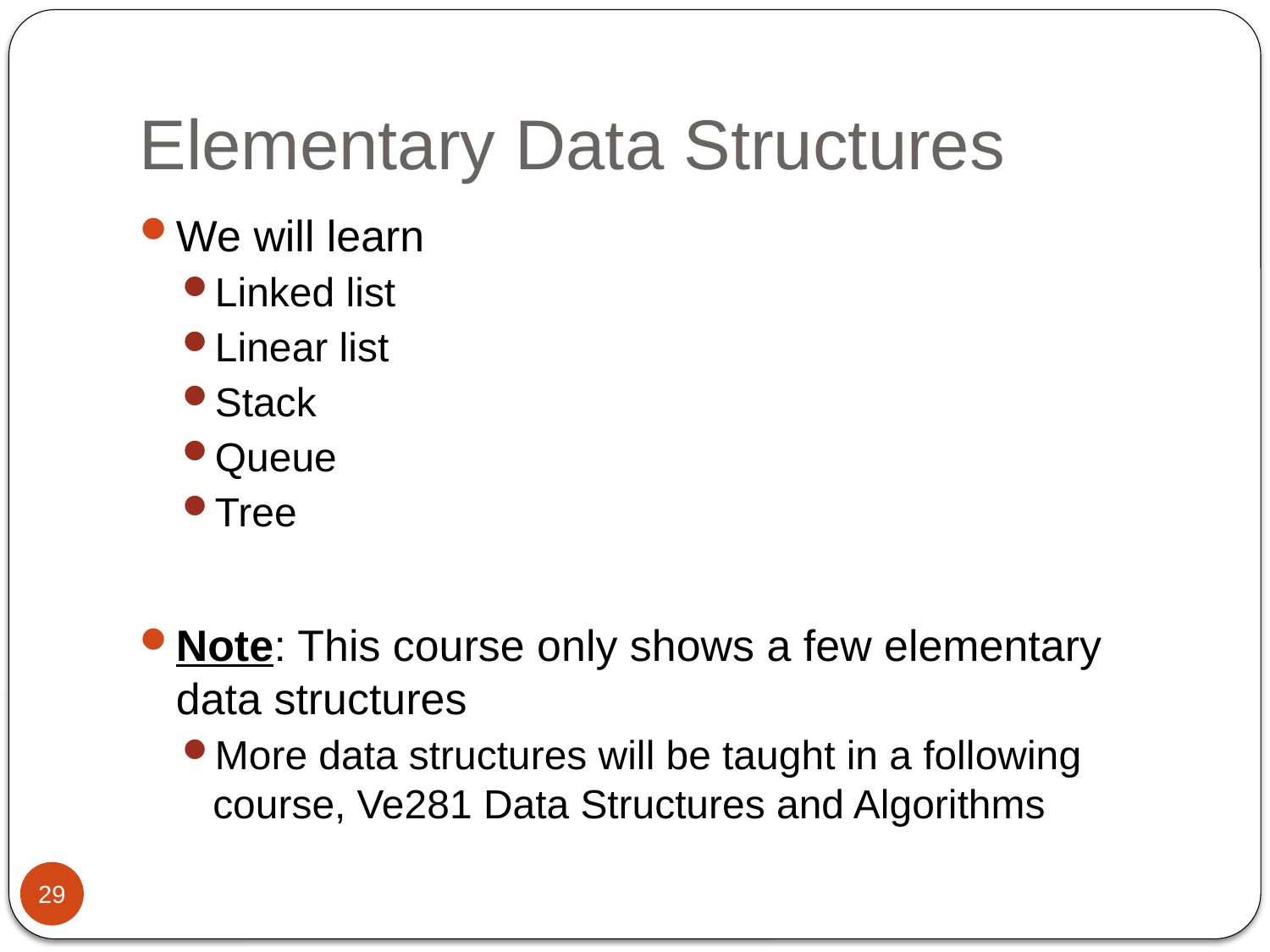

# Elementary Data Structures
We will learn
Linked list
Linear list
Stack
Queue
Tree

Note: This course only shows a few elementary data structures
More data structures will be taught in a following course, Ve281 Data Structures and Algorithms
29